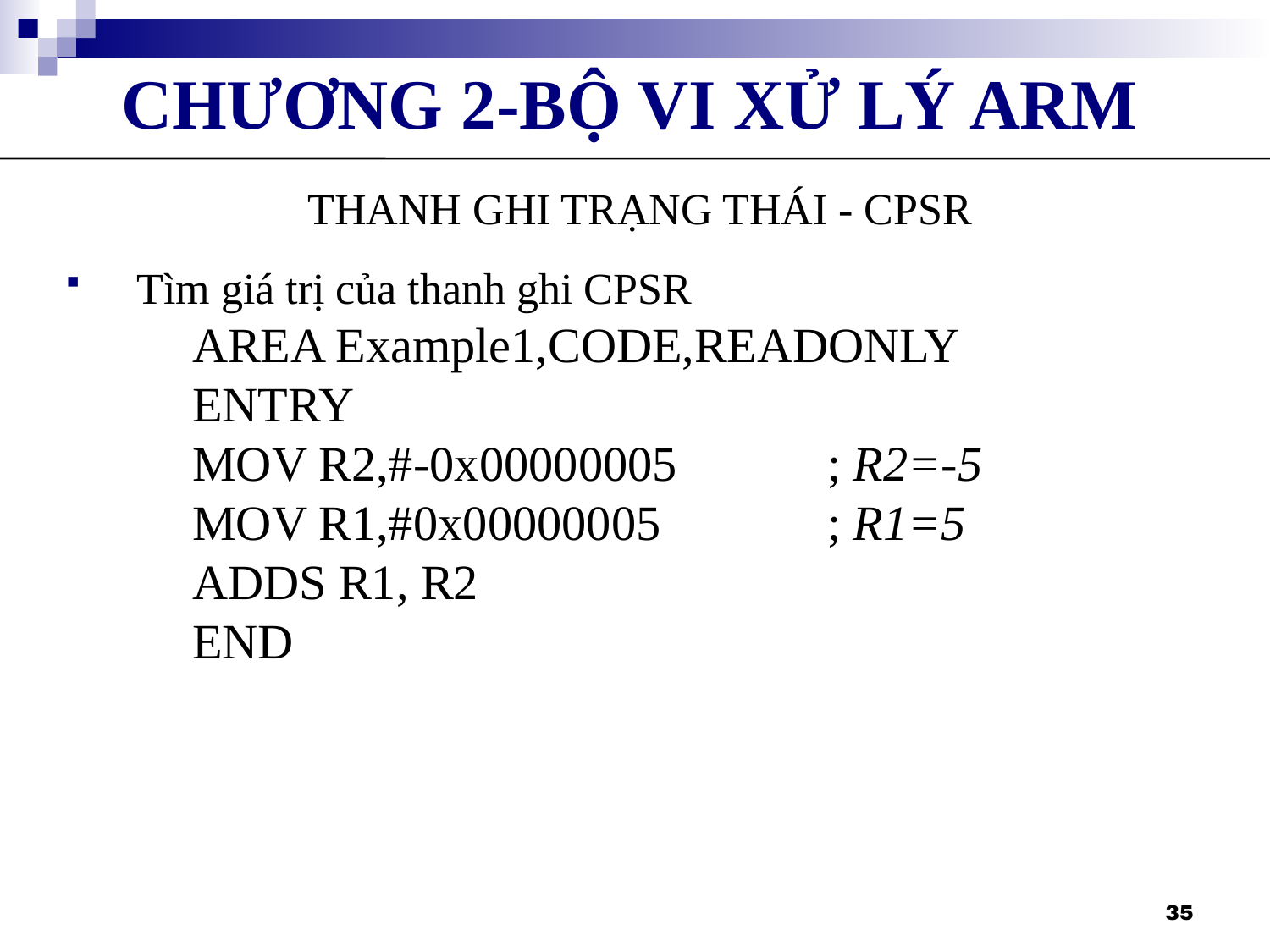

CHƯƠNG 2-BỘ VI XỬ LÝ ARM

THANH GHI TRẠNG THÁI - CPSR

Tìm giá trị của thanh ghi CPSR
	AREA Example1,CODE,READONLY
	ENTRY
	MOV R2,#-0x00000005		; R2=-5
	MOV R1,#0x00000005		; R1=5
	ADDS R1, R2
	END

35